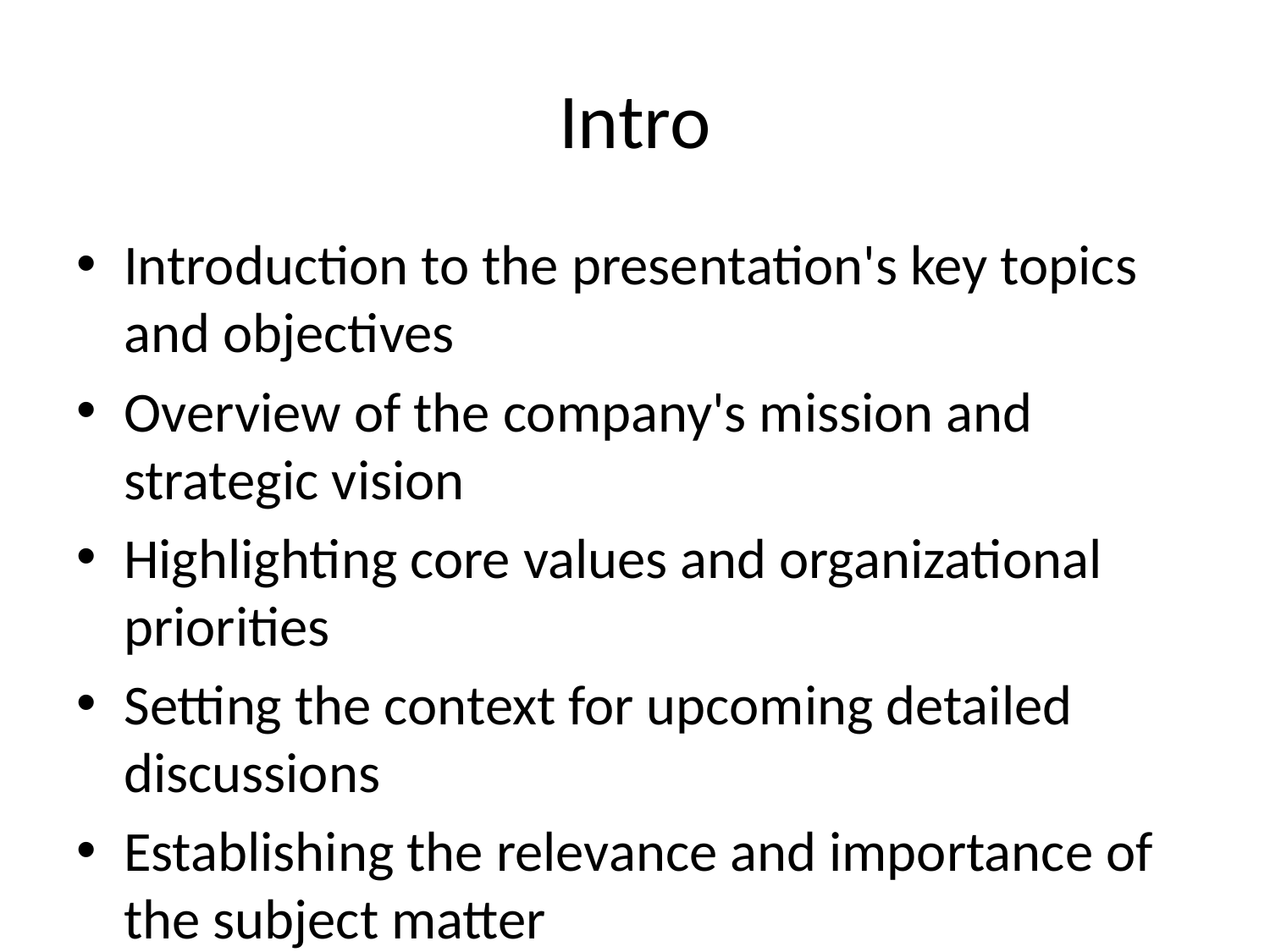

# Intro
Introduction to the presentation's key topics and objectives
Overview of the company's mission and strategic vision
Highlighting core values and organizational priorities
Setting the context for upcoming detailed discussions
Establishing the relevance and importance of the subject matter